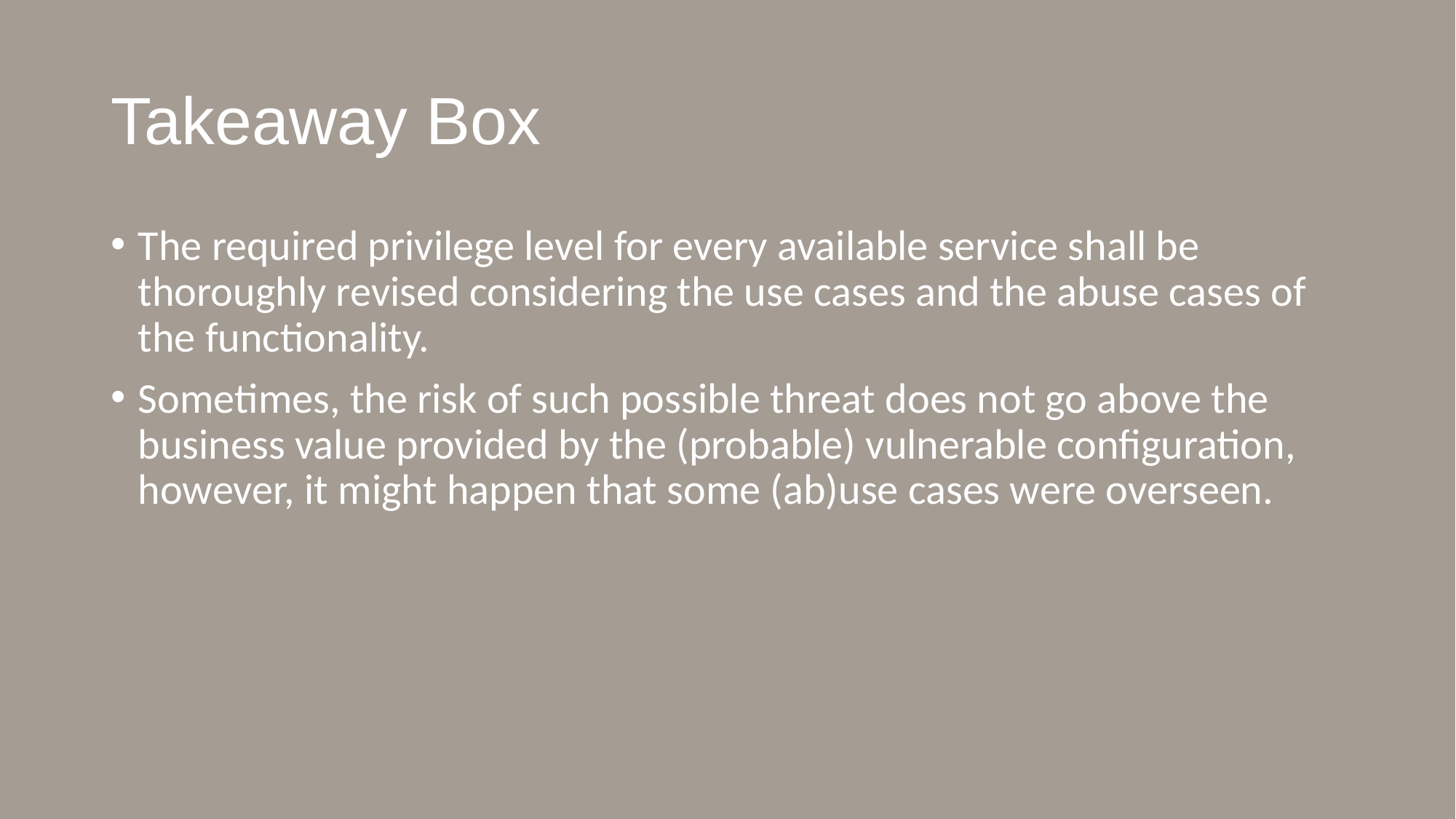

# Takeaway Box
The required privilege level for every available service shall be thoroughly revised considering the use cases and the abuse cases of the functionality.
Sometimes, the risk of such possible threat does not go above the business value provided by the (probable) vulnerable configuration, however, it might happen that some (ab)use cases were overseen.